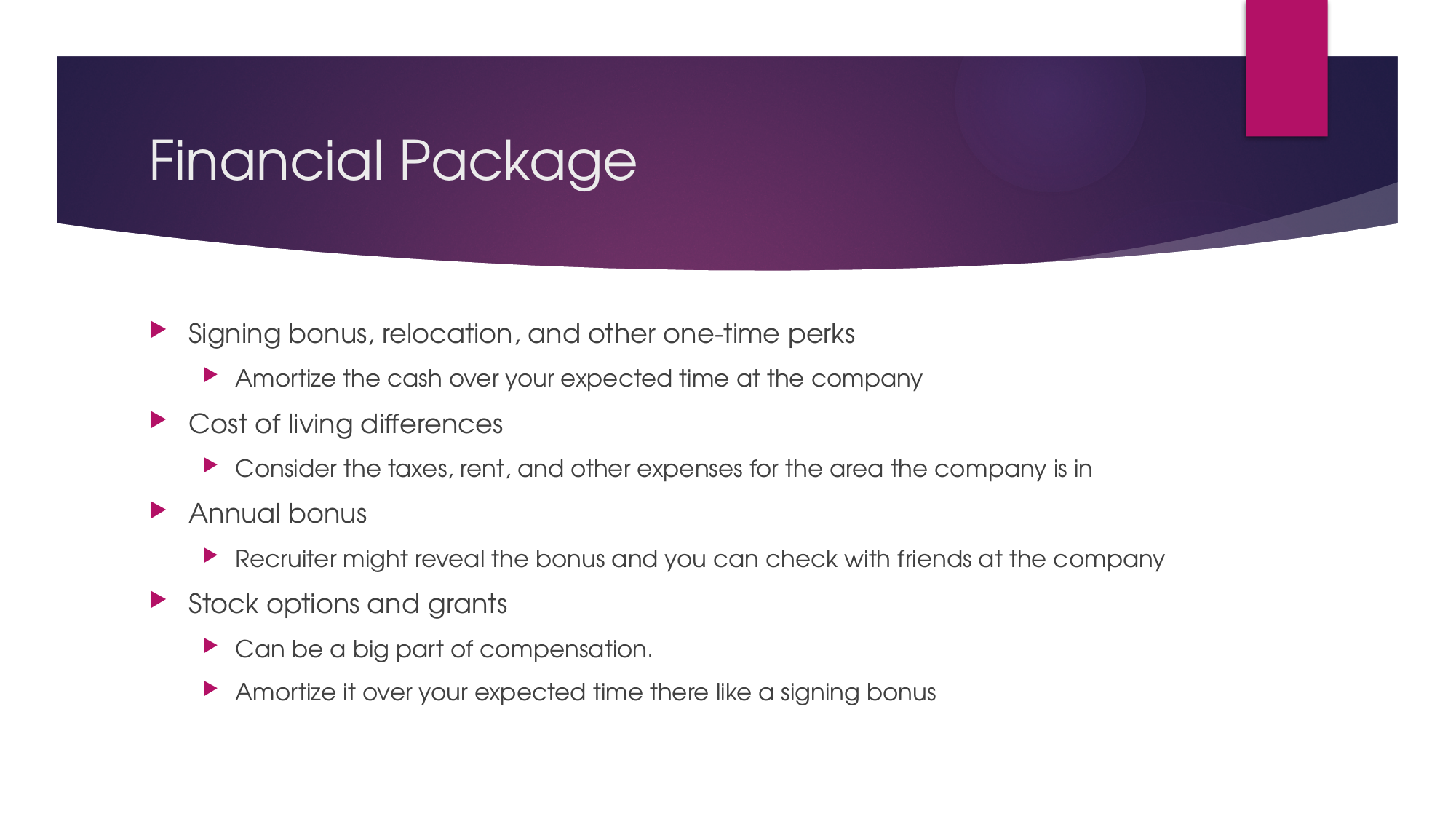

# Financial Package
Signing bonus, relocation, and other one-time perks
Amortize the cash over your expected time at the company
Cost of living differences
Consider the taxes, rent, and other expenses for the area the company is in
Annual bonus
Recruiter might reveal the bonus and you can check with friends at the company
Stock options and grants
Can be a big part of compensation.
Amortize it over your expected time there like a signing bonus